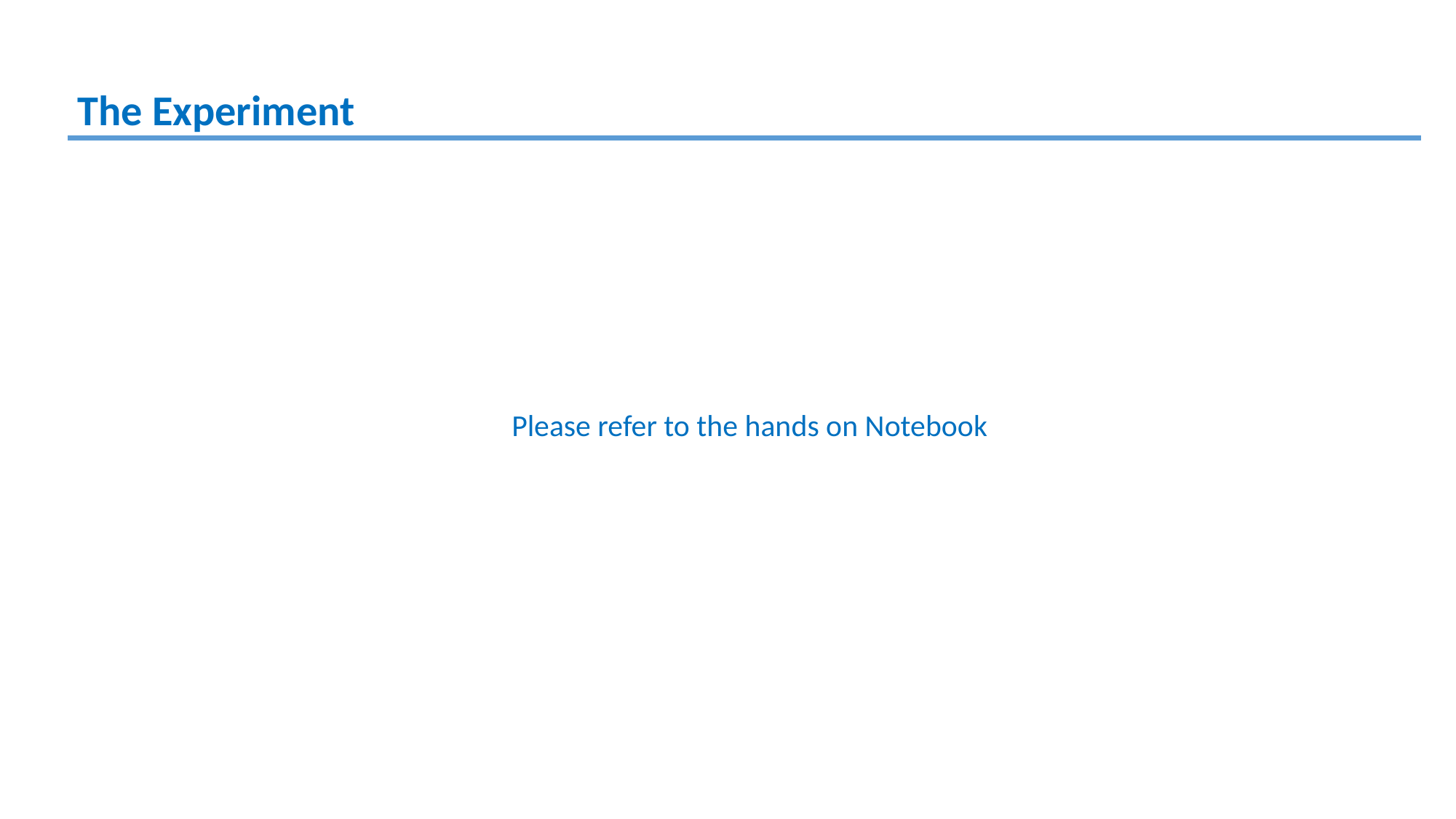

The Experiment
Please refer to the hands on Notebook